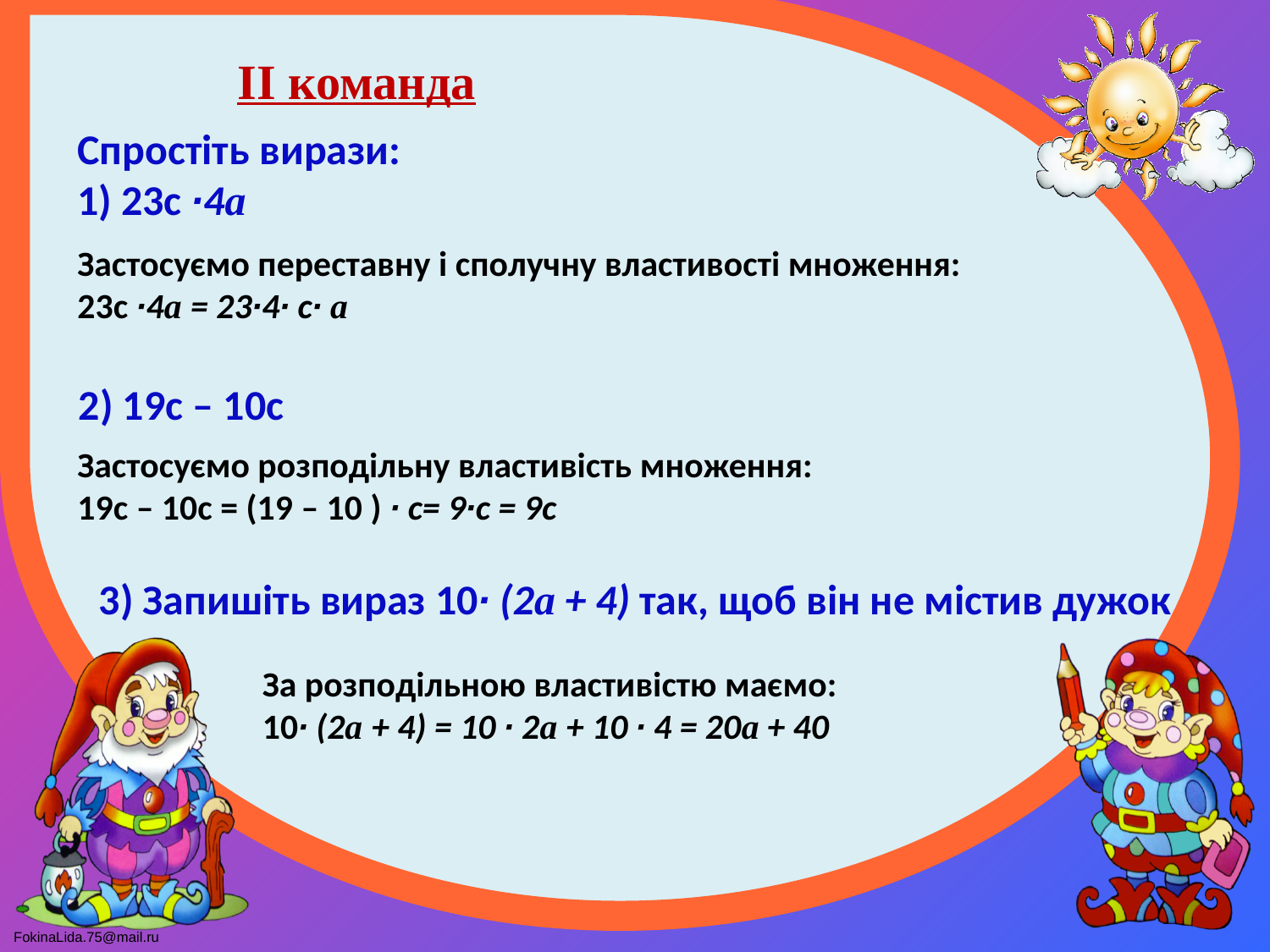

ІІ команда
Спростіть вирази:
1) 23с ∙4а
Застосуємо переставну і сполучну властивості множення:
23с ∙4а = 23∙4∙ с∙ а
2) 19с – 10с
Застосуємо розподільну властивість множення:
19с – 10с = (19 – 10 ) ∙ с= 9∙с = 9с
3) Запишіть вираз 10∙ (2а + 4) так, щоб він не містив дужок
За розподільною властивістю маємо:
10∙ (2а + 4) = 10 ∙ 2а + 10 ∙ 4 = 20а + 40